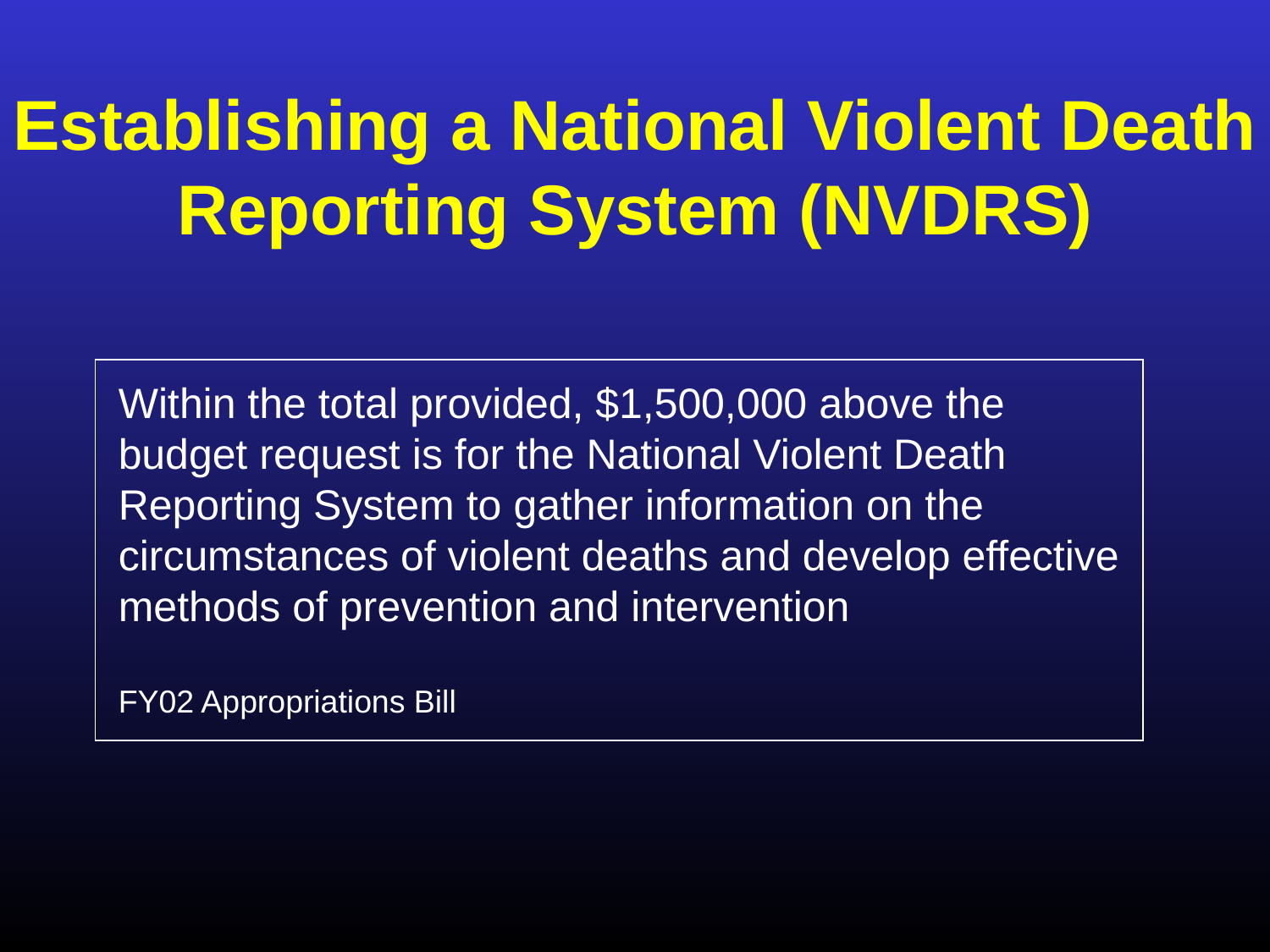

# Establishing a National Violent Death Reporting System (NVDRS)

Within the total provided, $1,500,000 above the budget request is for the National Violent Death Reporting System to gather information on the circumstances of violent deaths and develop effective methods of prevention and intervention

FY02 Appropriations Bill